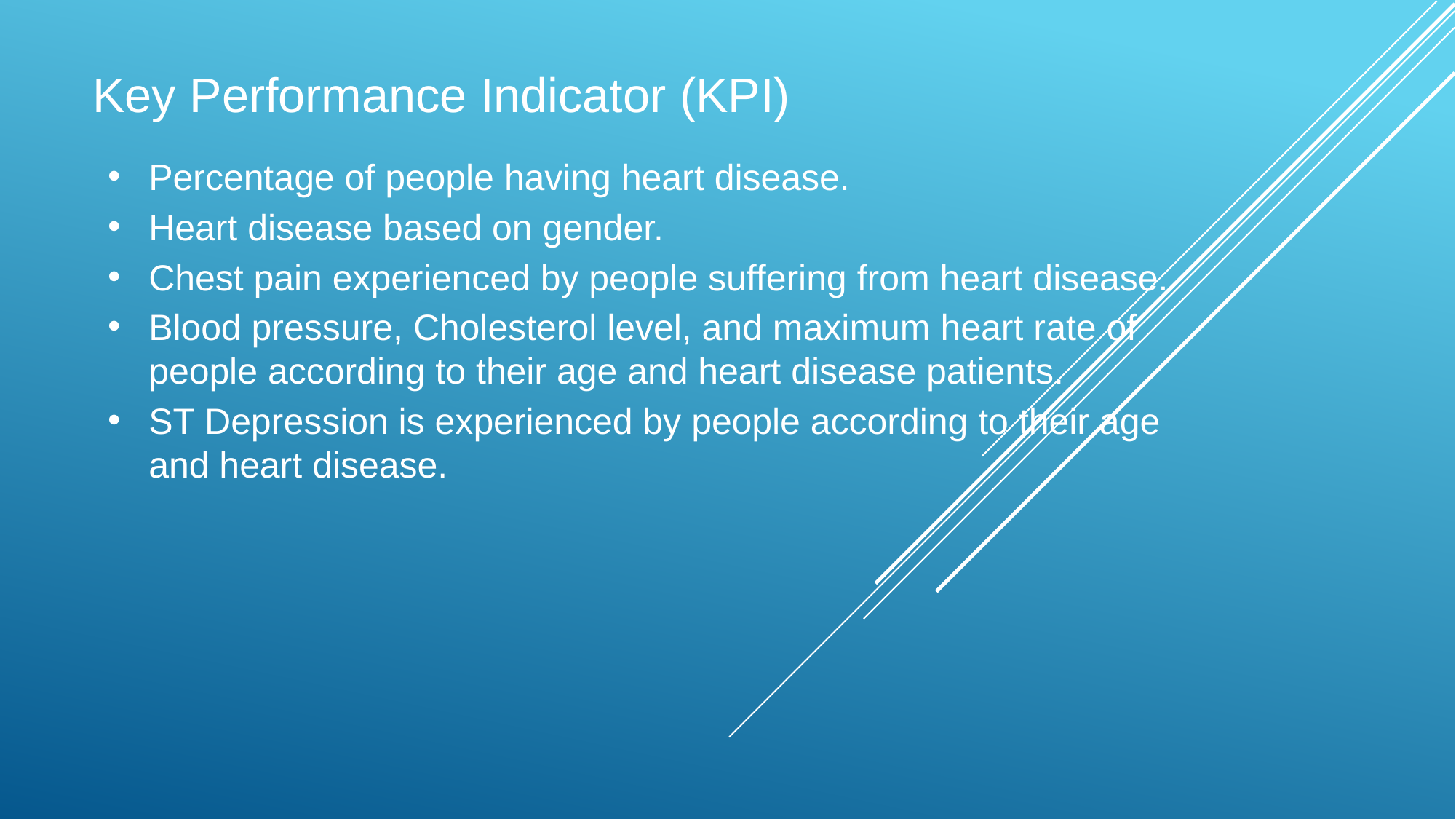

# Key Performance Indicator (KPI)
Percentage of people having heart disease.
Heart disease based on gender.
Chest pain experienced by people suffering from heart disease.
Blood pressure, Cholesterol level, and maximum heart rate of people according to their age and heart disease patients.
ST Depression is experienced by people according to their age and heart disease.